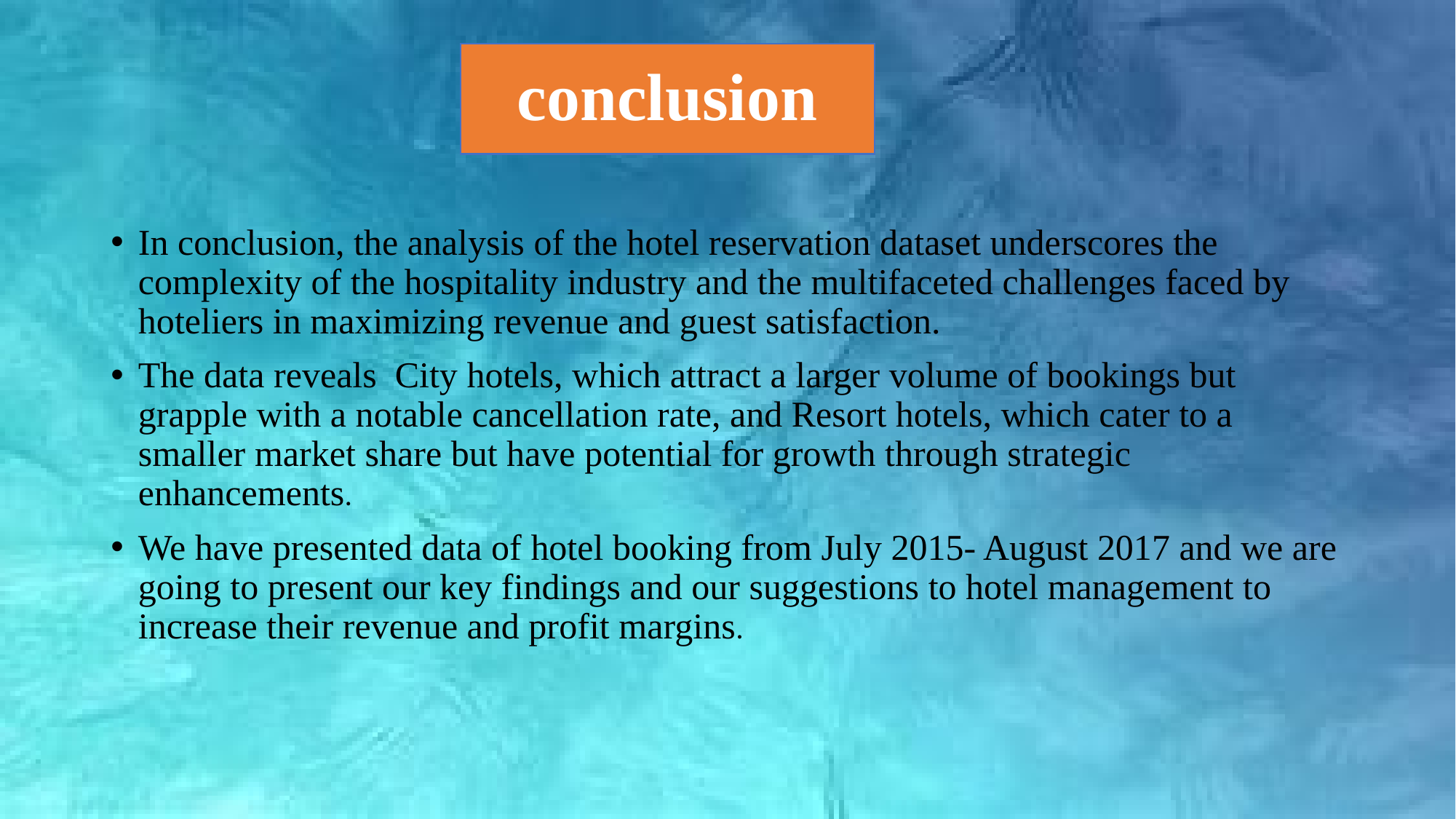

# conclusion
In conclusion, the analysis of the hotel reservation dataset underscores the complexity of the hospitality industry and the multifaceted challenges faced by hoteliers in maximizing revenue and guest satisfaction.
The data reveals  City hotels, which attract a larger volume of bookings but grapple with a notable cancellation rate, and Resort hotels, which cater to a smaller market share but have potential for growth through strategic enhancements.
We have presented data of hotel booking from July 2015- August 2017 and we are going to present our key findings and our suggestions to hotel management to increase their revenue and profit margins.